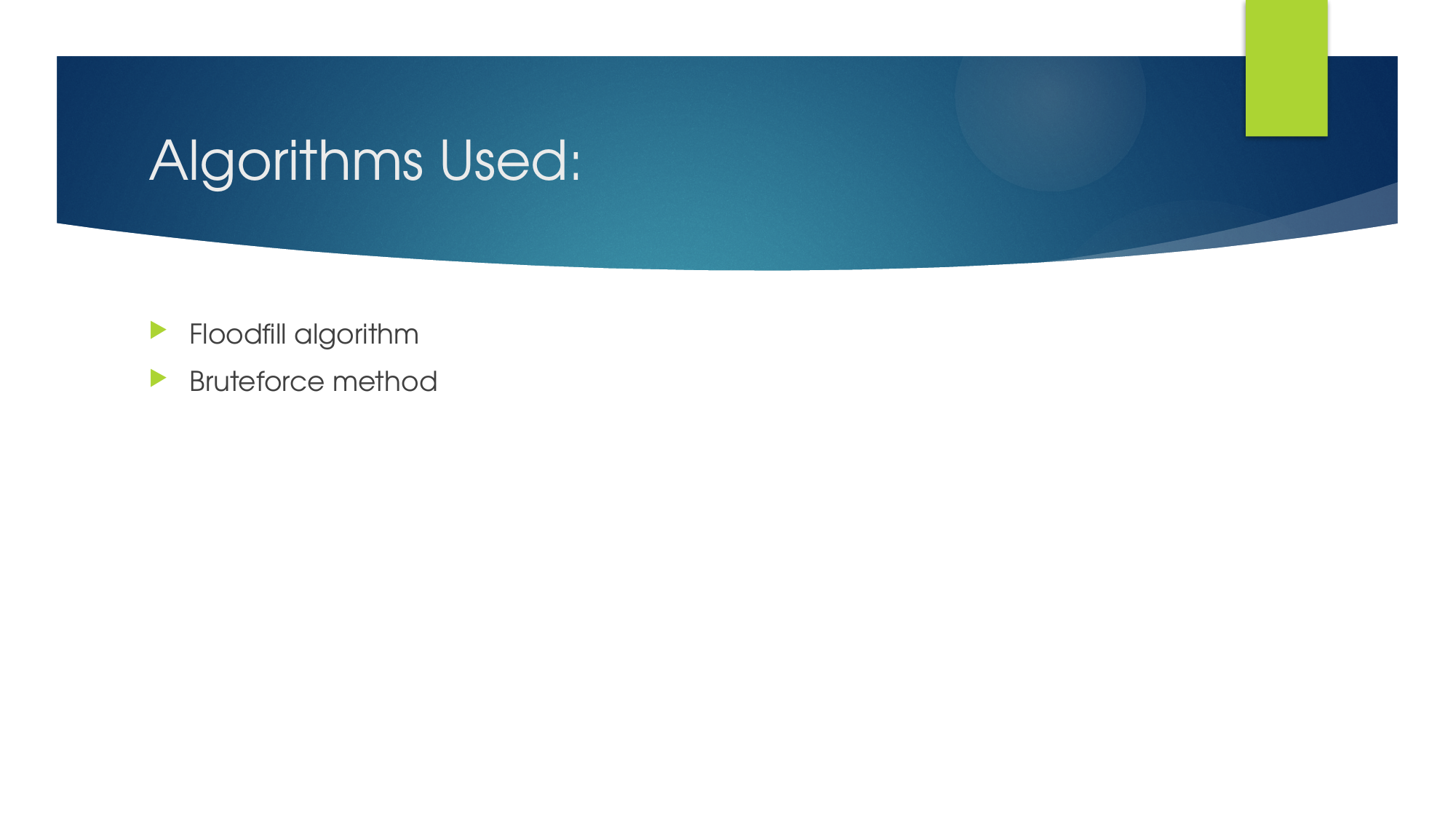

# Algorithms Used:
Floodfill algorithm
Bruteforce method